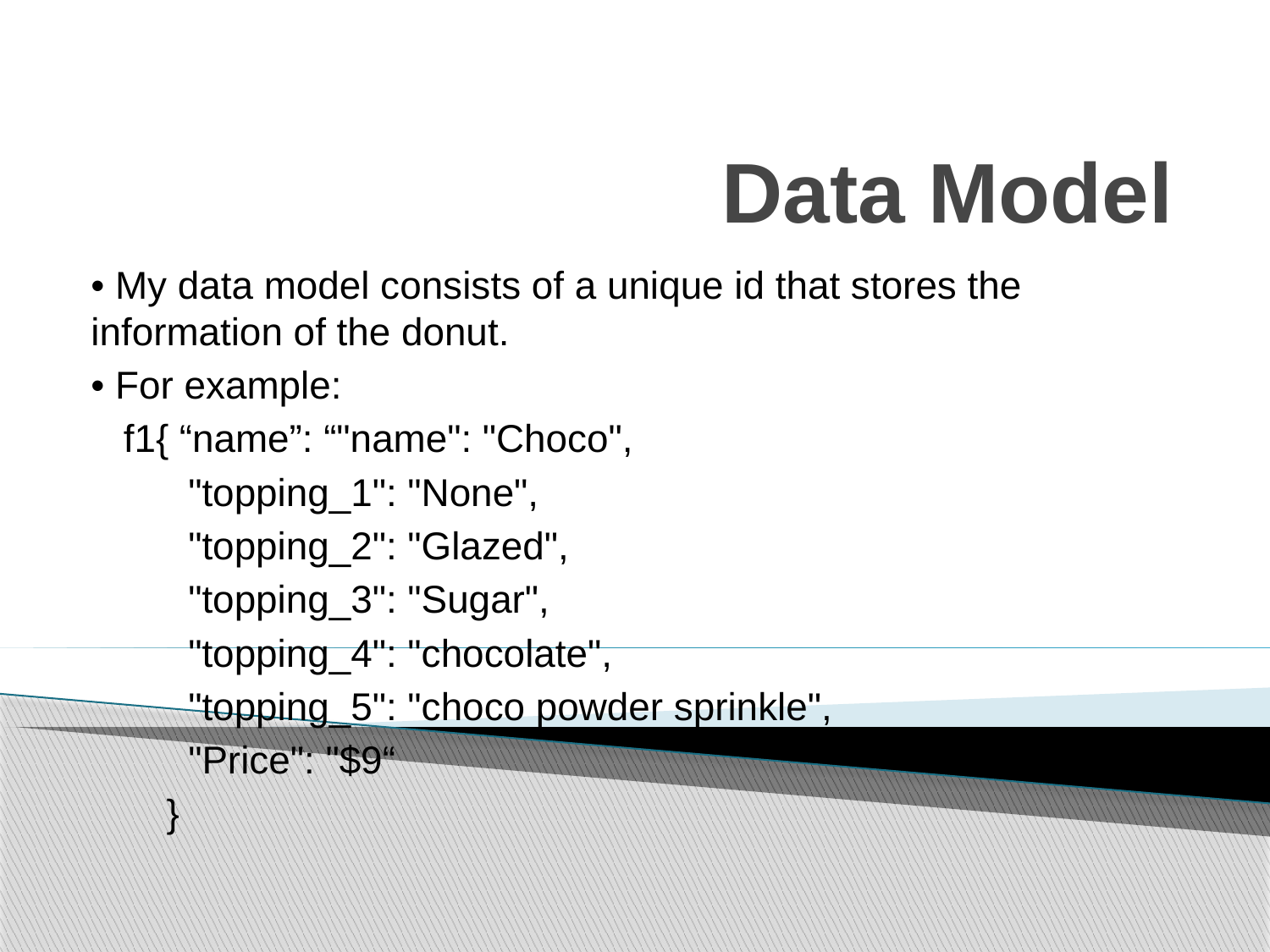

# Data Model
• My data model consists of a unique id that stores the information of the donut.
• For example:
   f1{ “name”: “"name": "Choco",
         "topping_1": "None",
         "topping_2": "Glazed",
         "topping_3": "Sugar",
         "topping_4": "chocolate",
         "topping_5": "choco powder sprinkle",
         "Price": "$9“
       }